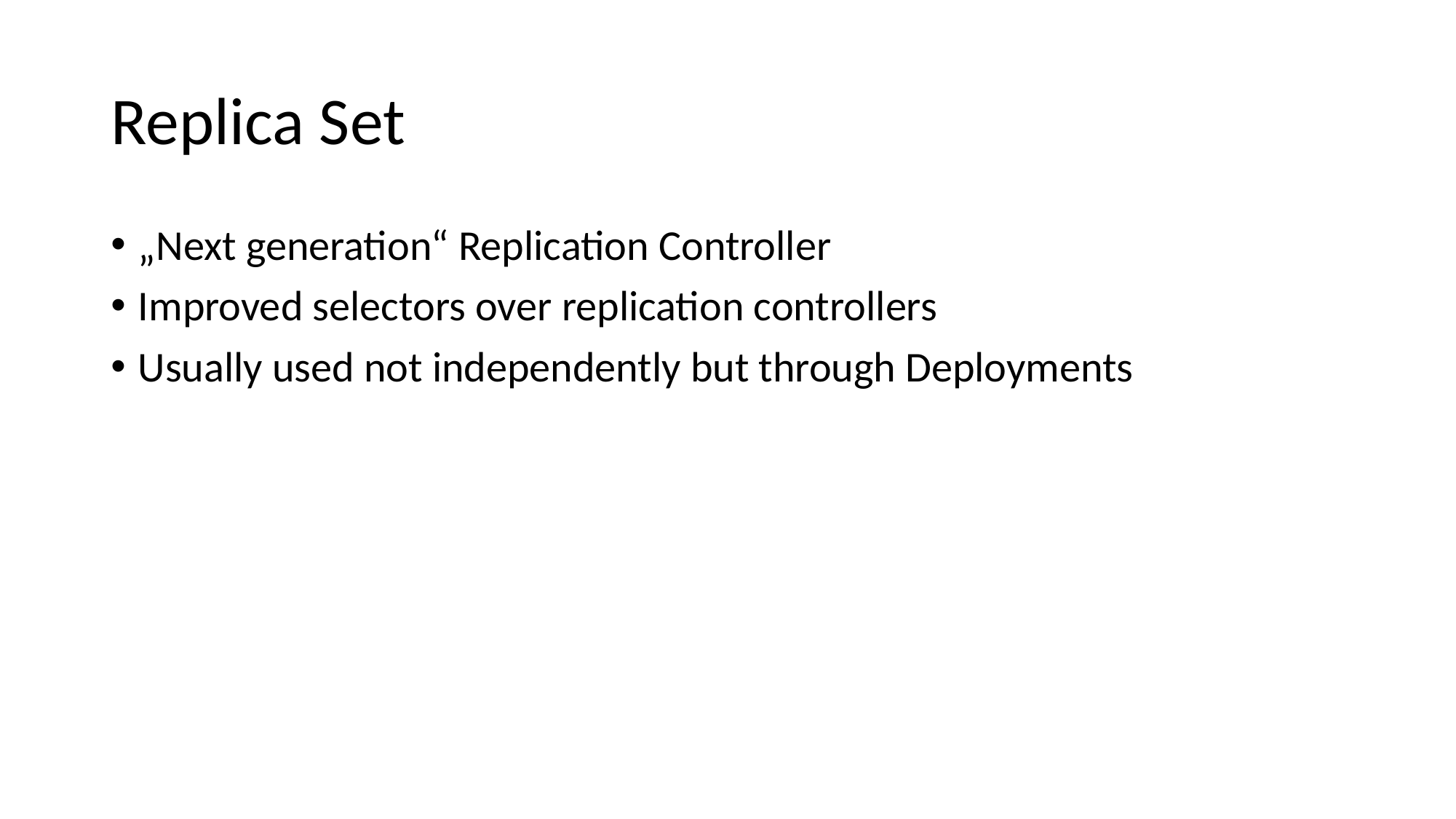

# Replica Set
„Next generation“ Replication Controller
Improved selectors over replication controllers
Usually used not independently but through Deployments